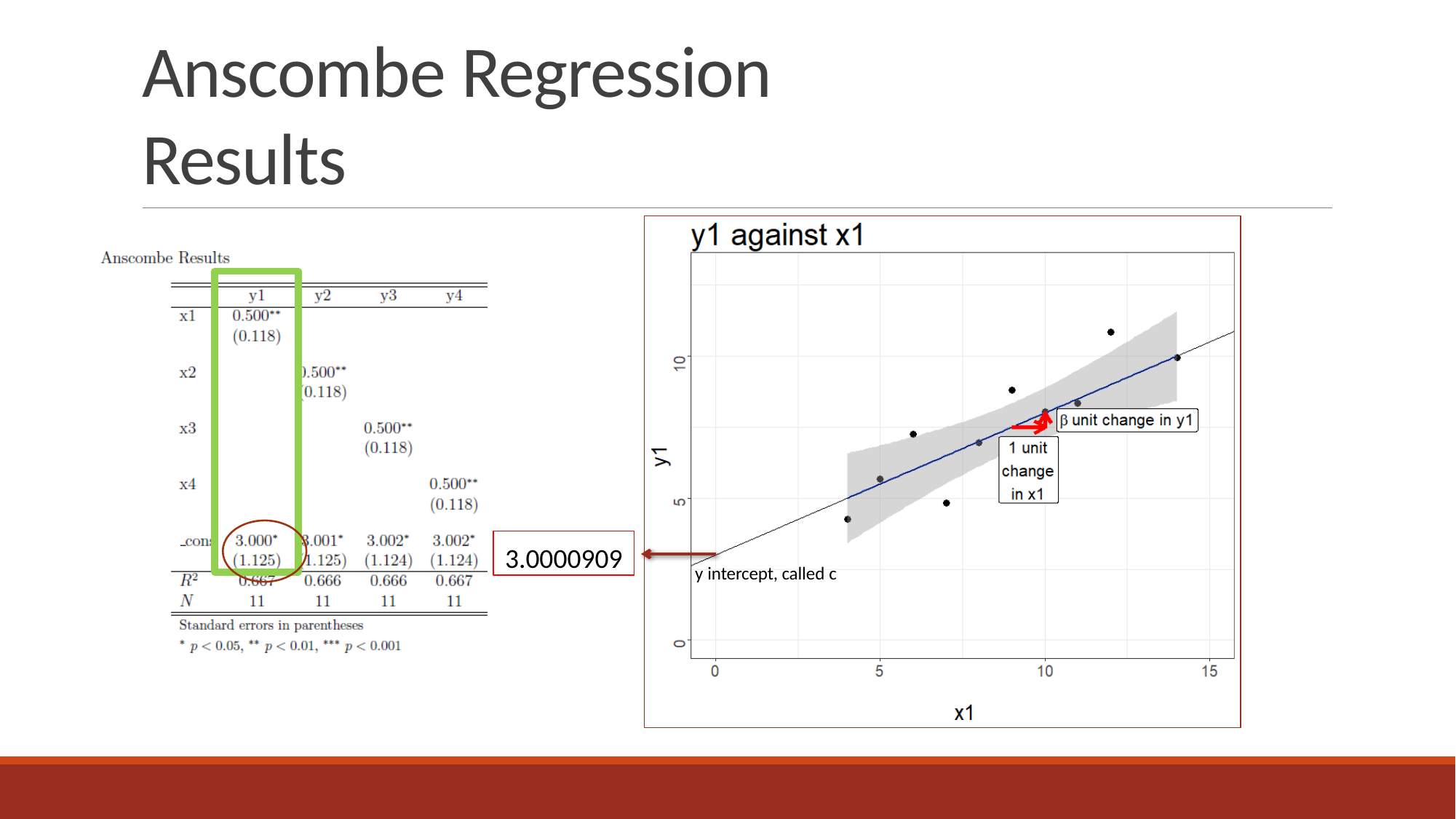

# Anscombe Regression Results

3.0000909
y intercept, called c